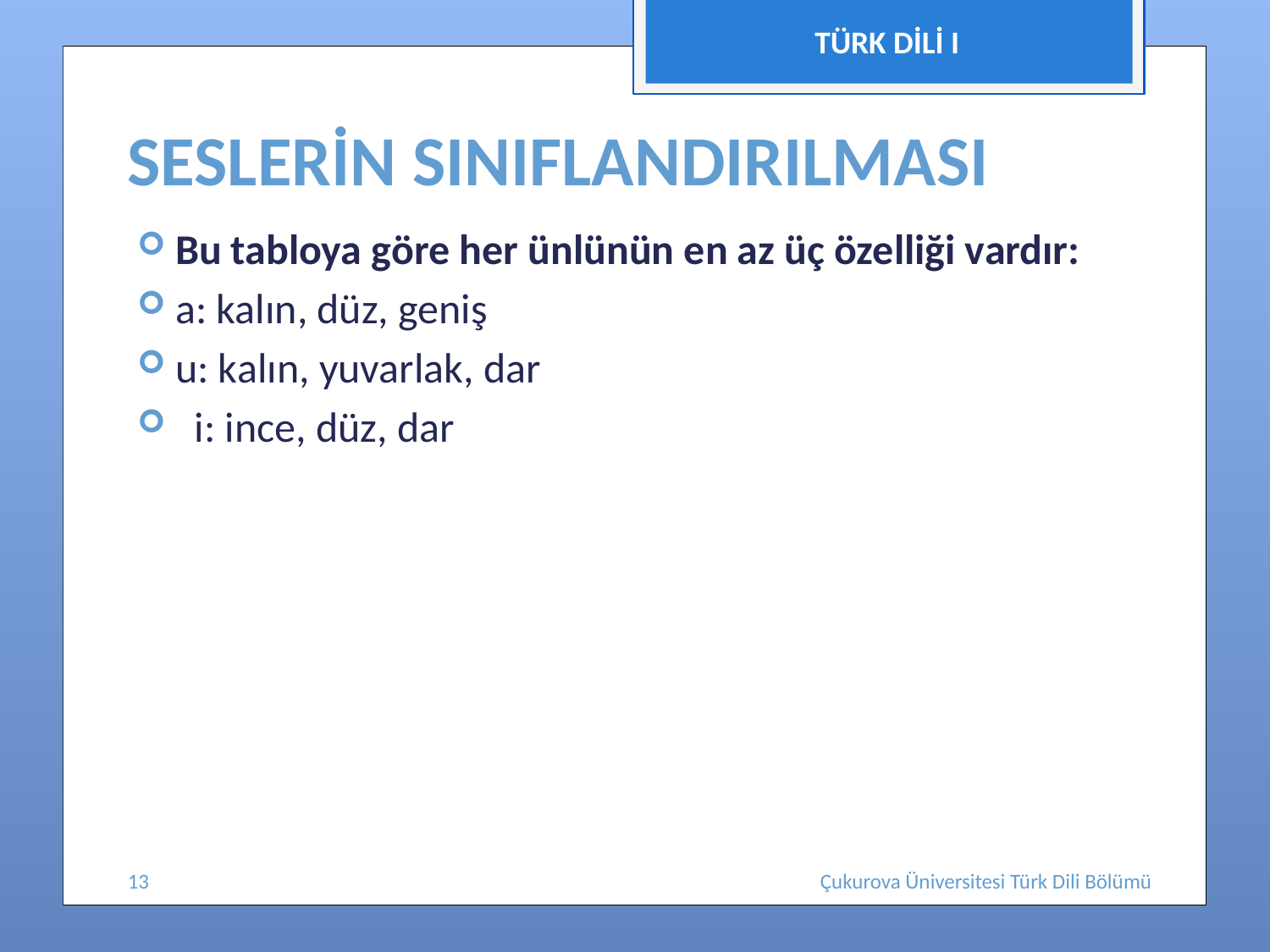

TÜRK DİLİ I
# SESLERİN SINIFLANDIRILMASI
Bu tabloya göre her ünlünün en az üç özelliği vardır:
a: kalın, düz, geniş
u: kalın, yuvarlak, dar
  i: ince, düz, dar

13
Çukurova Üniversitesi Türk Dili Bölümü